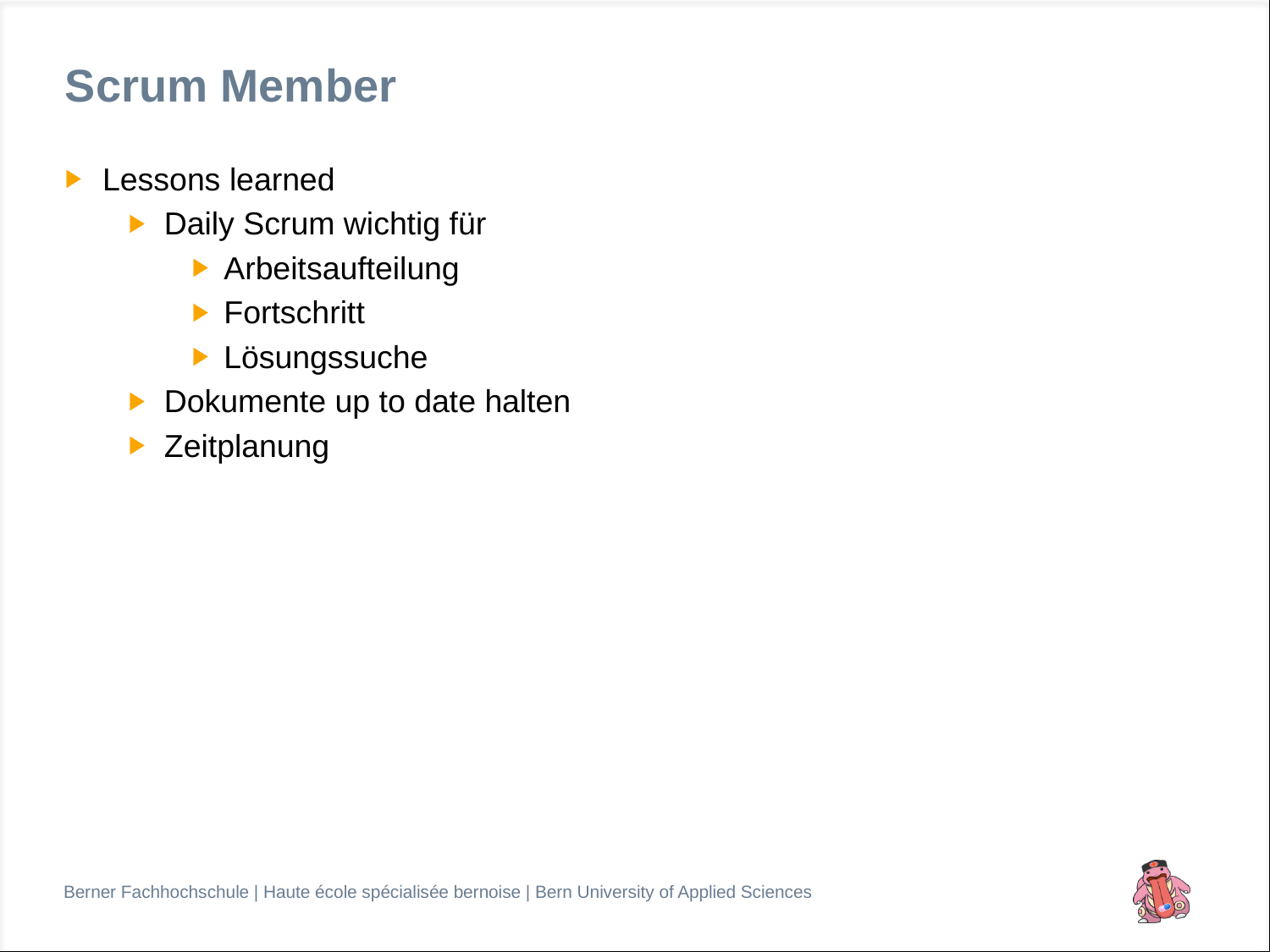

# Scrum Member
Lessons learned
Daily Scrum wichtig für
Arbeitsaufteilung
Fortschritt
Lösungssuche
Dokumente up to date halten
Zeitplanung